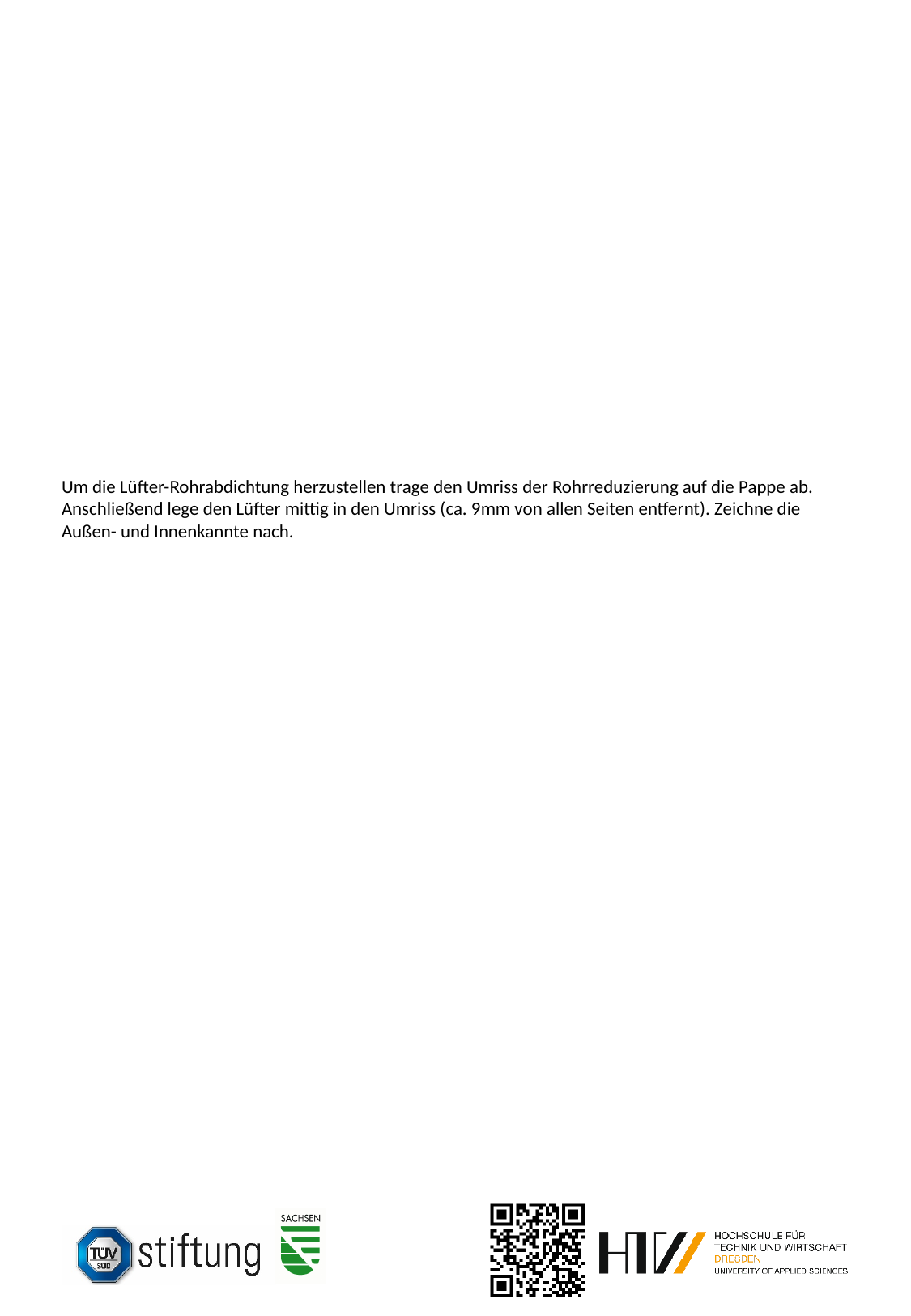

Um die Lüfter-Rohrabdichtung herzustellen trage den Umriss der Rohrreduzierung auf die Pappe ab. Anschließend lege den Lüfter mittig in den Umriss (ca. 9mm von allen Seiten entfernt). Zeichne die Außen- und Innenkannte nach.